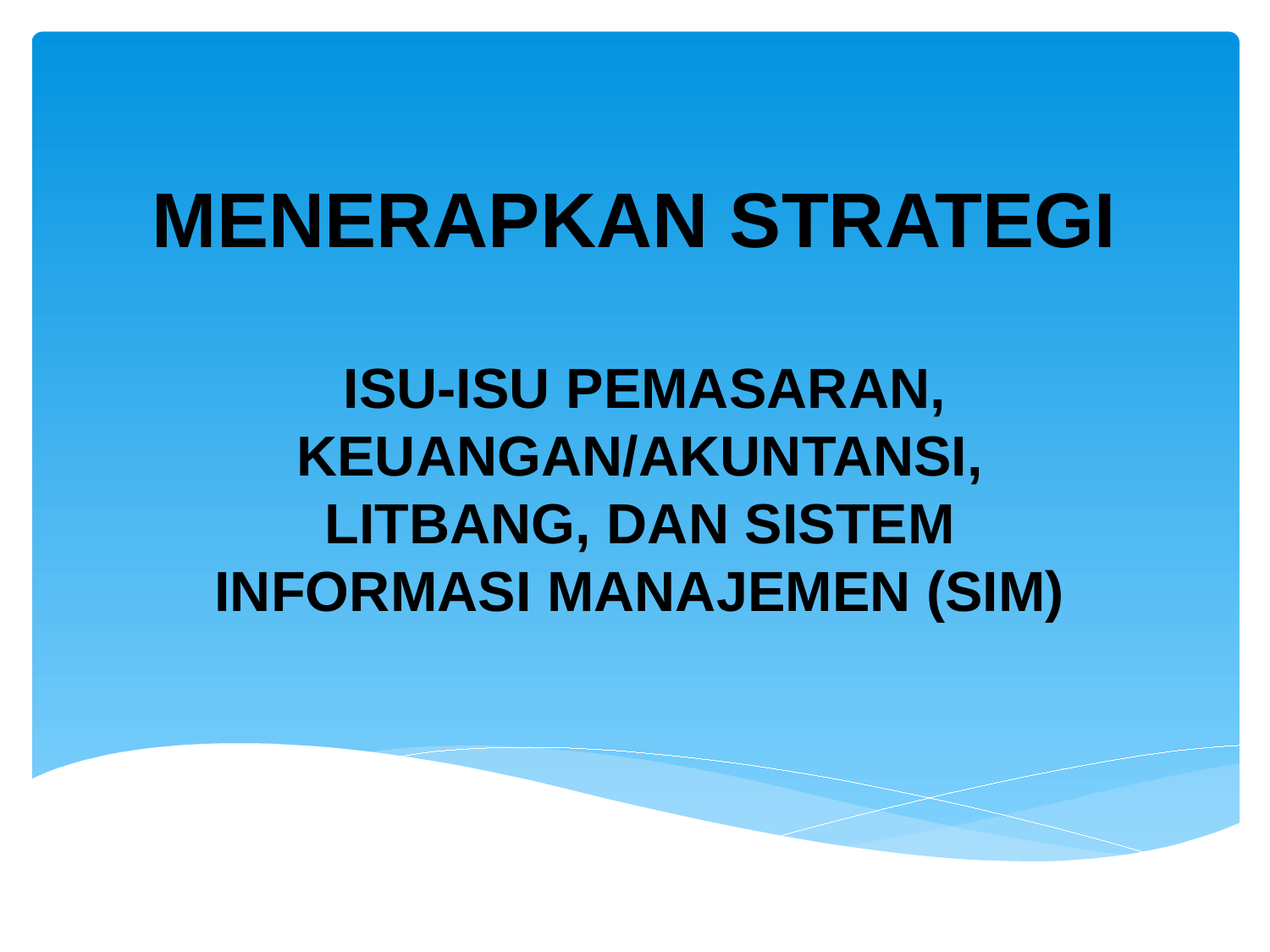

# MENERAPKAN STRATEGI
 ISU-ISU PEMASARAN, KEUANGAN/AKUNTANSI, LITBANG, DAN SISTEM INFORMASI MANAJEMEN (SIM)